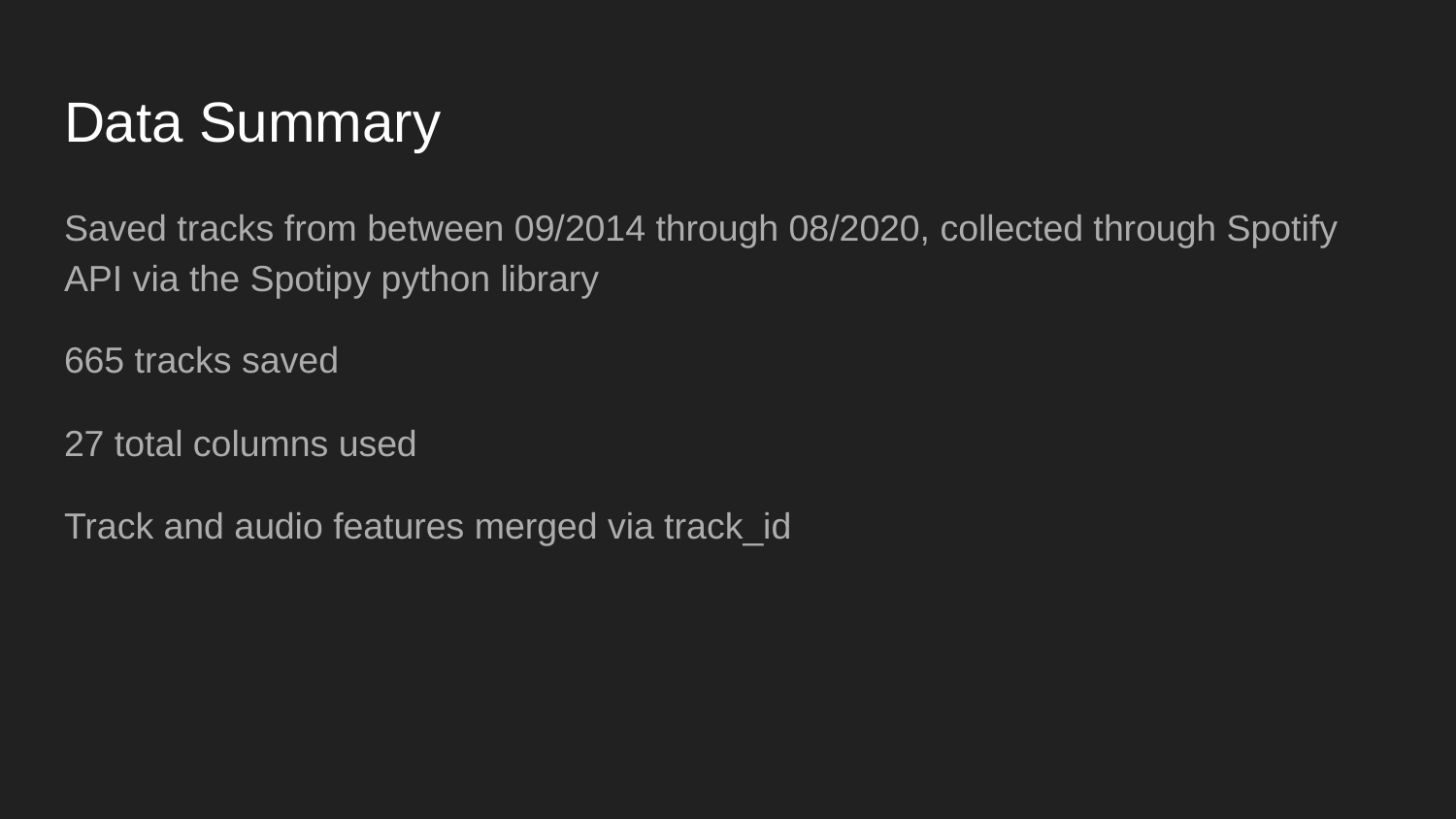

# Data Summary
Saved tracks from between 09/2014 through 08/2020, collected through Spotify API via the Spotipy python library
665 tracks saved
27 total columns used
Track and audio features merged via track_id